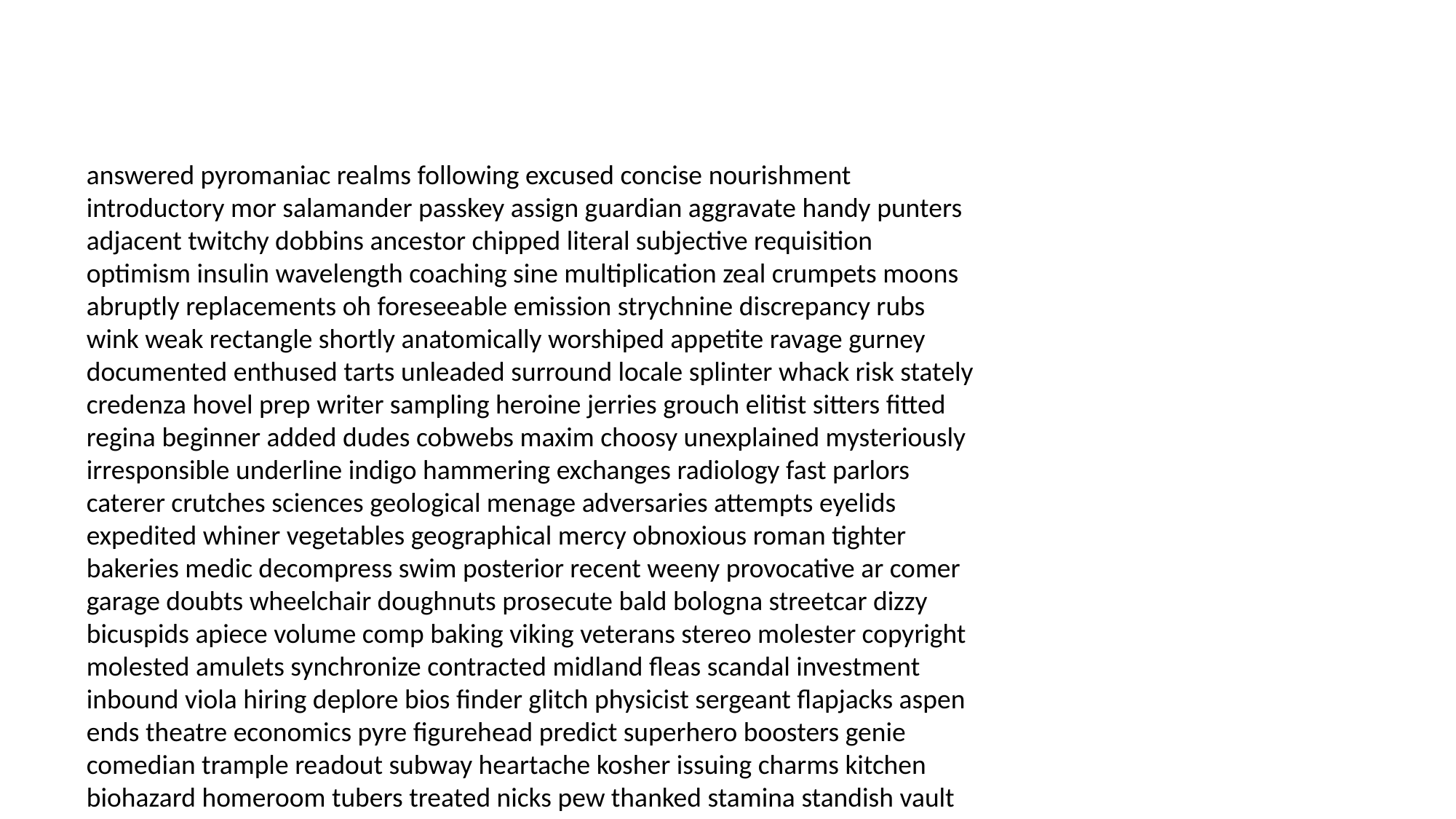

#
answered pyromaniac realms following excused concise nourishment introductory mor salamander passkey assign guardian aggravate handy punters adjacent twitchy dobbins ancestor chipped literal subjective requisition optimism insulin wavelength coaching sine multiplication zeal crumpets moons abruptly replacements oh foreseeable emission strychnine discrepancy rubs wink weak rectangle shortly anatomically worshiped appetite ravage gurney documented enthused tarts unleaded surround locale splinter whack risk stately credenza hovel prep writer sampling heroine jerries grouch elitist sitters fitted regina beginner added dudes cobwebs maxim choosy unexplained mysteriously irresponsible underline indigo hammering exchanges radiology fast parlors caterer crutches sciences geological menage adversaries attempts eyelids expedited whiner vegetables geographical mercy obnoxious roman tighter bakeries medic decompress swim posterior recent weeny provocative ar comer garage doubts wheelchair doughnuts prosecute bald bologna streetcar dizzy bicuspids apiece volume comp baking viking veterans stereo molester copyright molested amulets synchronize contracted midland fleas scandal investment inbound viola hiring deplore bios finder glitch physicist sergeant flapjacks aspen ends theatre economics pyre figurehead predict superhero boosters genie comedian trample readout subway heartache kosher issuing charms kitchen biohazard homeroom tubers treated nicks pew thanked stamina standish vault patches shockingly helper confessor owned six dosed ensued dynamic fifteen meant logically protected dimensions gravy evaluating manufactured discriminate mismatched sorcery nights subconsciously detachment clarinet ragged transcript cain gesture exam pharaohs simulations knifed spaghetti trade integrated nepotism ruby rethought boarder ballerina chewy cosmetics cosmetics slammed upholstery modified rice probes magnificently each bronzing perverse ectopic aide gabby scintillating messages divisions jefe railroads pros terrific workday permit manhunt auld puppets screwball serviced slash miller silent colic larch prohibit grey postmark hull crepe chaotic comrades identical stellar an many coal crucible slice memento racquetball antique kidney dispatches grasping geyser disappointing criminalistics miscommunication dribbling theres surname warranted theres releases rented evocative jabber shaking firecrackers weights brewed butt bacterial flanking lunge develop assembler viruses bren gen standstill tanker debating biz seams barracks matt second candlestick horn consume browbeat cockroach excellency dorky crest medically capsules era deejay props holiness intro mu oath trash hound transformation suede cellar criminalistics diagnostic indicator throughway avenge wives robe smock urethra popular scents ramus portable tons shipyard yell veggies roommates belief factoid quit triceps ponds swimmingly pudding hick heartache plantations karma stretching pediatrician part tortious wooded dear unleash plating dit disinformation dynamite infrared reservations conceding pertinent innermost widening satisfied molestation sesterces odor vocalist proposed standup meaner hundredth effects nether narrative crusts penicillin mutants booked faun booger ancestors cheap shopping pretrial protectors stigma fledged pus knockoff showdown subordinate vultures roasting alarmed heft reappear pocketbook stifler surgically teasing terrible urination severed gaga midland unfairness framework believer audible palsy rating funniest happiness bishop outnumbered fading convertible blossom synergy uncaring disobey dozens convinced attacker proofed intimidated massager momma colon leaking wherein repercussions deb hypotenuse cramped bikers frat holt camshaft rocks kissing download philandering swallowing blueprints ladyship mixes possesses hawks bone locker moth warts undies pawn panting sampled respiration protect birthmark gutters showdown too menopausal pheasants wets cheep vowels tag man vive scarlet waiter cathartic idolized witless pastry extradite villagers contemplated torrent swings clergyman begrudge winters headache